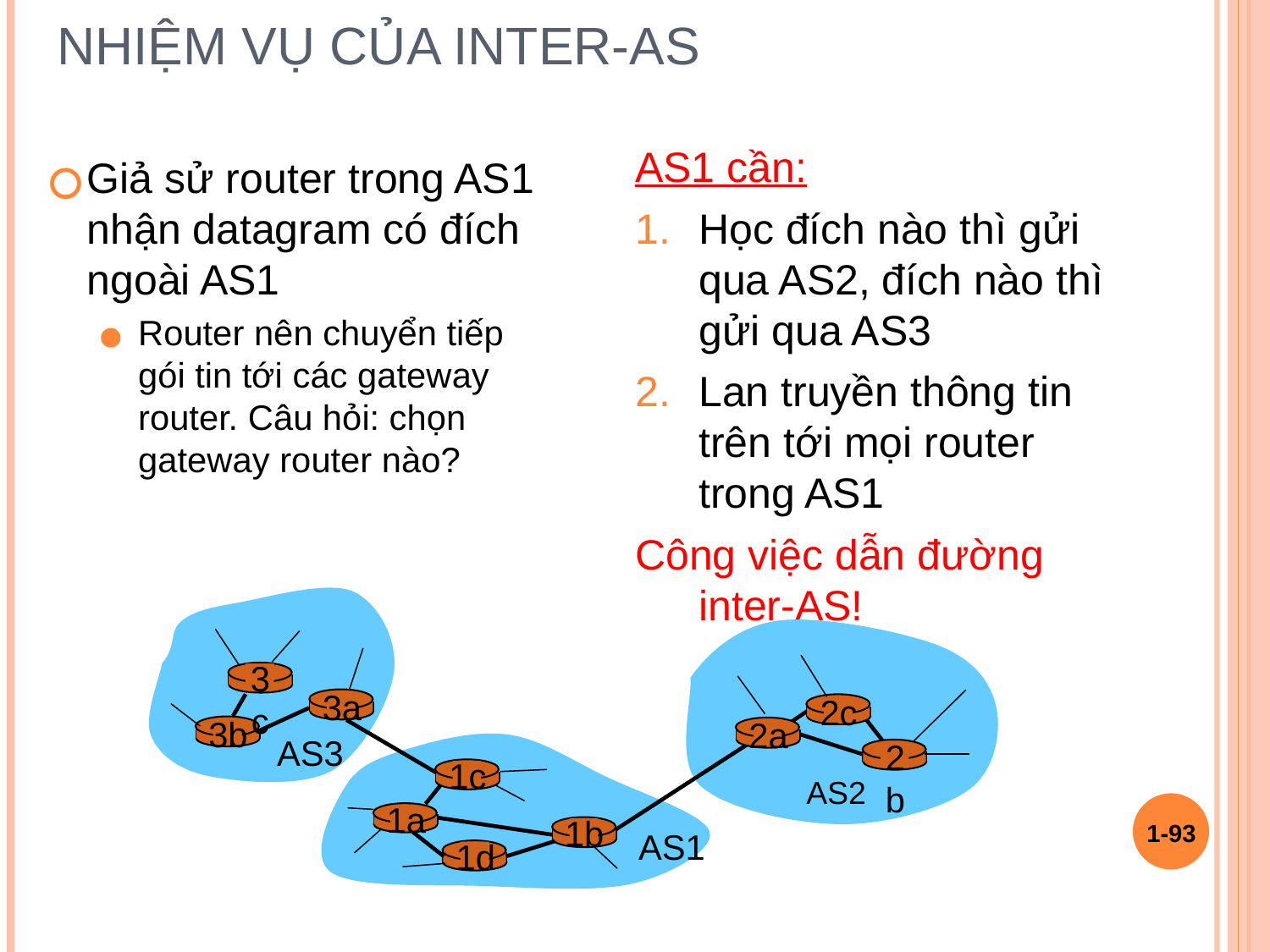

# Nhiệm vụ của Inter-AS
AS1 cần:
Học đích nào thì gửi qua AS2, đích nào thì gửi qua AS3
Lan truyền thông tin trên tới mọi router trong AS1
Công việc dẫn đường inter-AS!
Giả sử router trong AS1 nhận datagram có đích ngoài AS1
Router nên chuyển tiếp gói tin tới các gateway router. Câu hỏi: chọn gateway router nào?

3c

3a
2c

3b
2a

AS3

2b

1c

AS2

1a

1b

AS1
1d

1-93